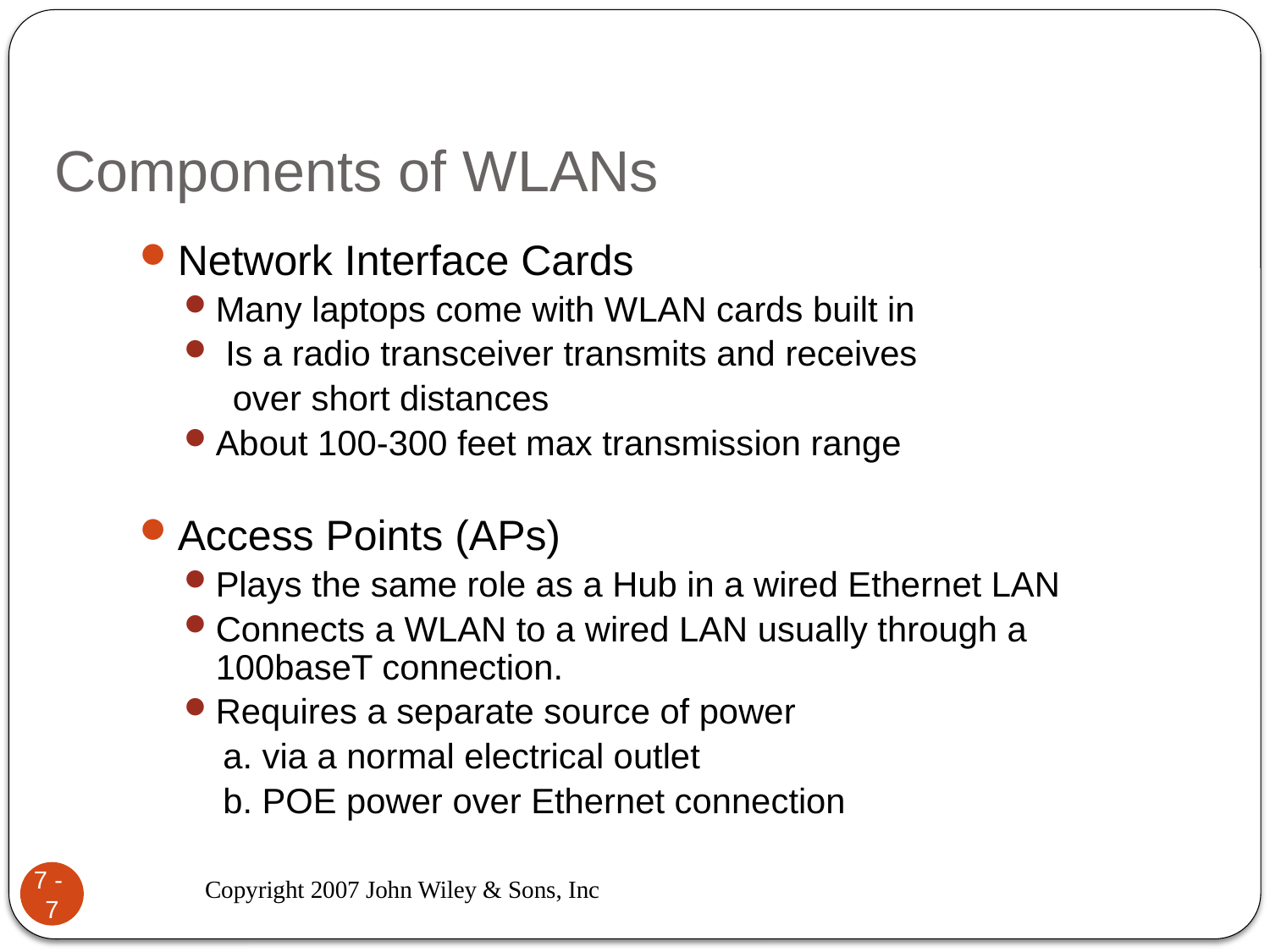

# Components of WLANs
Network Interface Cards
Many laptops come with WLAN cards built in
 Is a radio transceiver transmits and receives
     over short distances
About 100-300 feet max transmission range

Access Points (APs)
Plays the same role as a Hub in a wired Ethernet LAN
Connects a WLAN to a wired LAN usually through a 100baseT connection.
Requires a separate source of power
    a. via a normal electrical outlet
    b. POE power over Ethernet connection
Copyright 2007 John Wiley & Sons, Inc
7 - 7